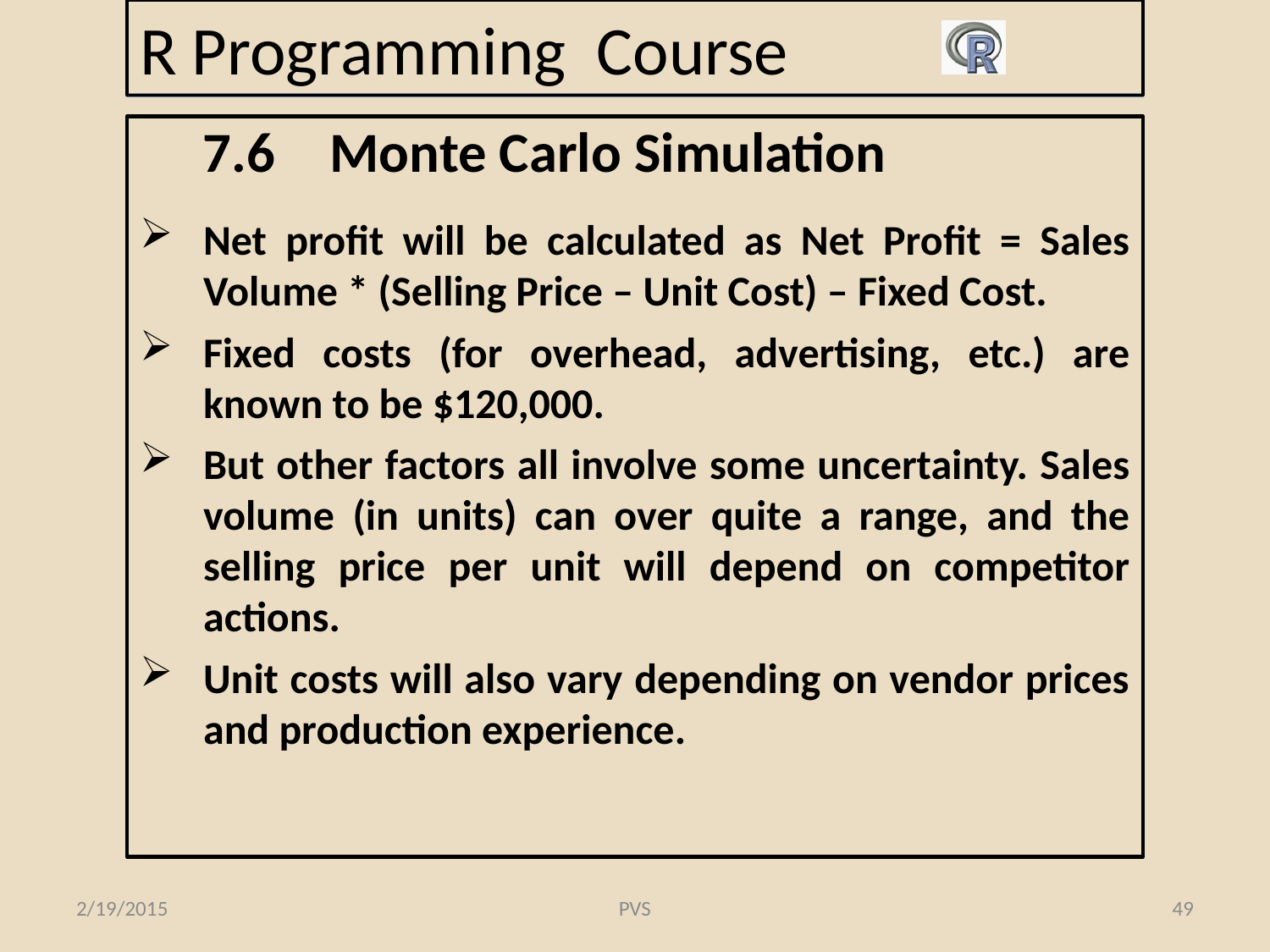

# R Programming  Course
7.6	Monte Carlo Simulation

Net profit will be calculated as Net Profit = Sales Volume * (Selling Price – Unit Cost) – Fixed Cost.
Fixed costs (for overhead, advertising, etc.) are known to be $120,000.
But other factors all involve some uncertainty. Sales volume (in units) can over quite a range, and the selling price per unit will depend on competitor actions.
Unit costs will also vary depending on vendor prices and production experience.
2/19/2015
PVS
49